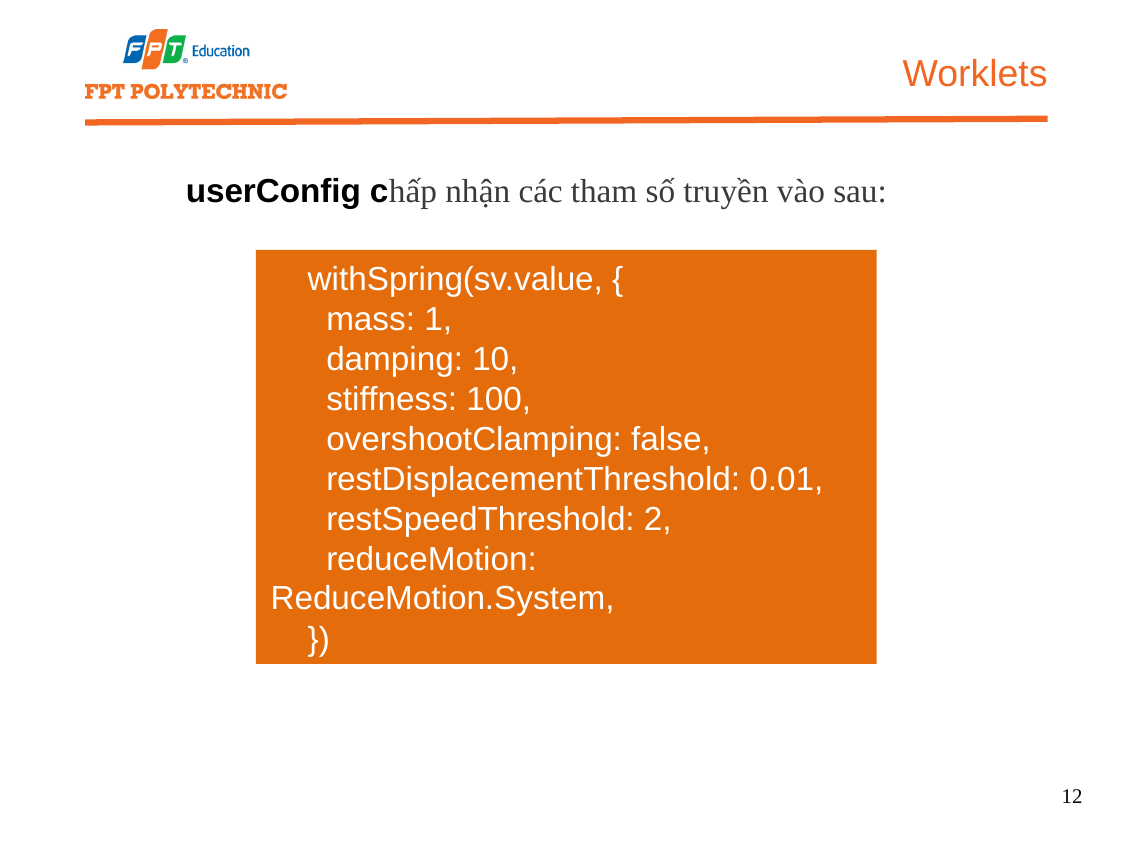

Worklets

userConfig chấp nhận các tham số truyền vào sau:
    withSpring(sv.value, {
      mass: 1,
      damping: 10,
      stiffness: 100,
      overshootClamping: false,
      restDisplacementThreshold: 0.01,
      restSpeedThreshold: 2,
      reduceMotion: ReduceMotion.System,
    })
12